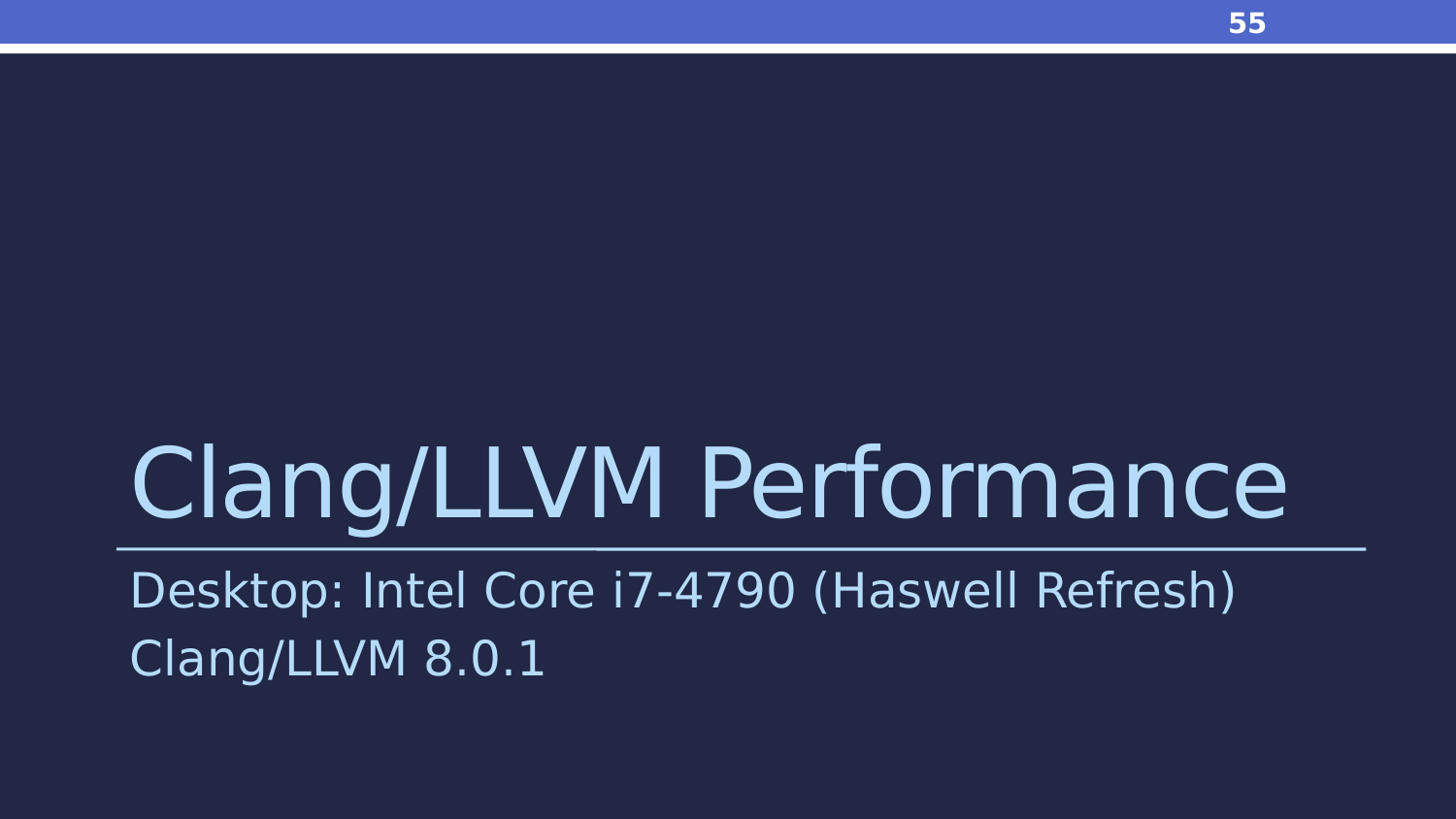

55
# Clang/LLVM Performance
Desktop: Intel Core i7-4790 (Haswell Refresh)
Clang/LLVM 8.0.1